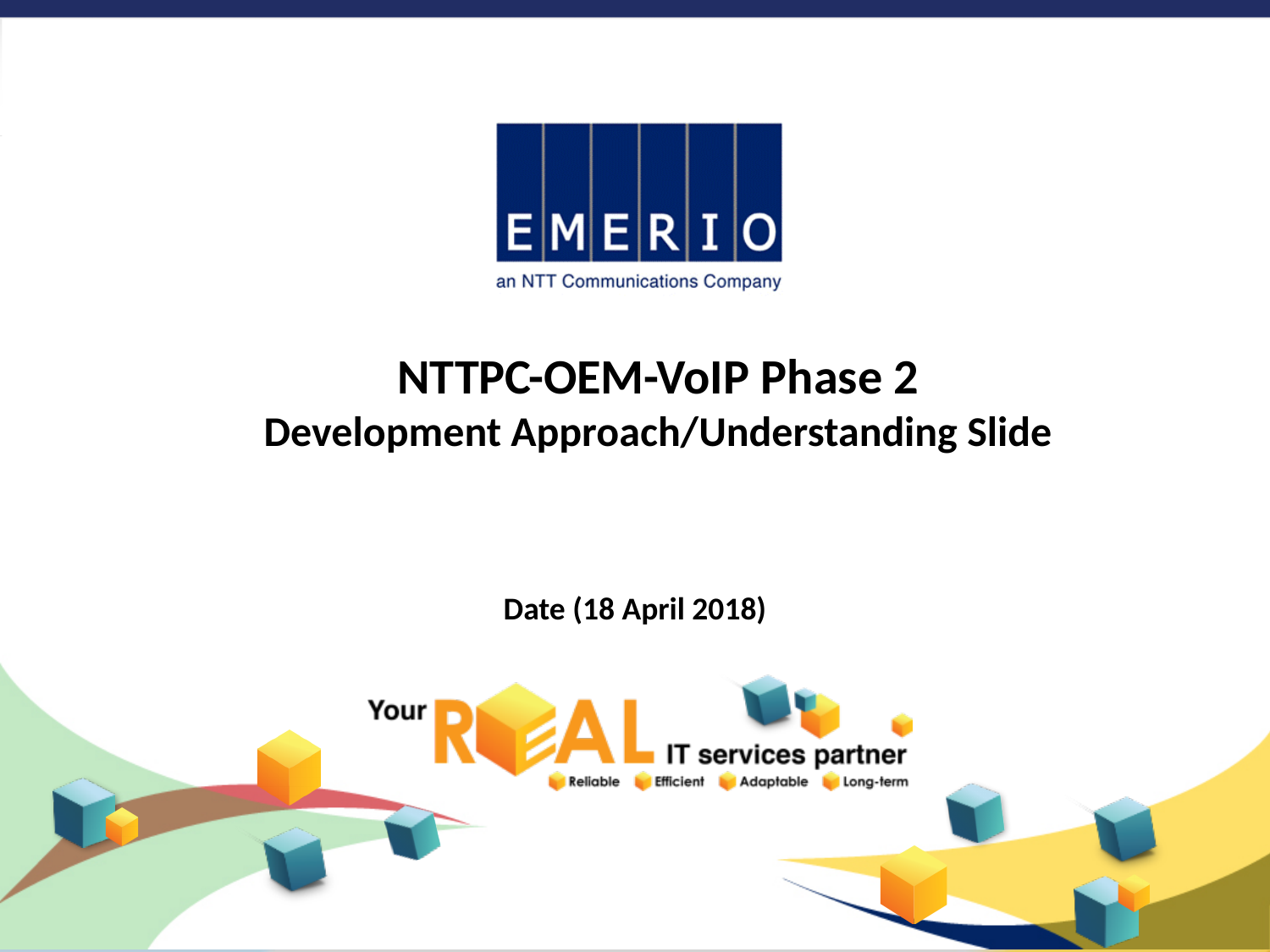

NTTPC-OEM-VoIP Phase 2
Development Approach/Understanding Slide
Date (18 April 2018)